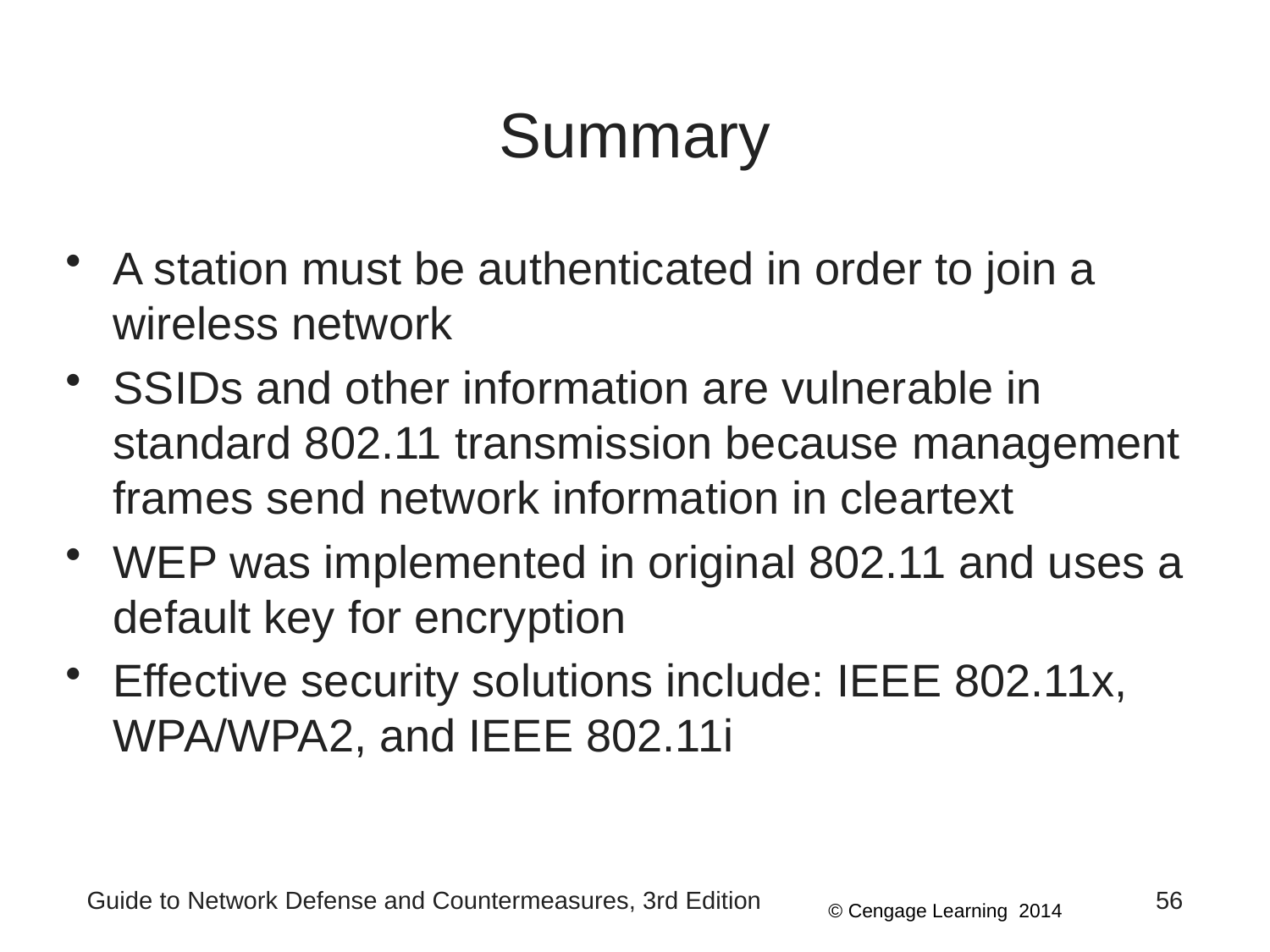

# Summary
A station must be authenticated in order to join a wireless network
SSIDs and other information are vulnerable in standard 802.11 transmission because management frames send network information in cleartext
WEP was implemented in original 802.11 and uses a default key for encryption
Effective security solutions include: IEEE 802.11x, WPA/WPA2, and IEEE 802.11i

Guide to Network Defense and Countermeasures, 3rd Edition
56